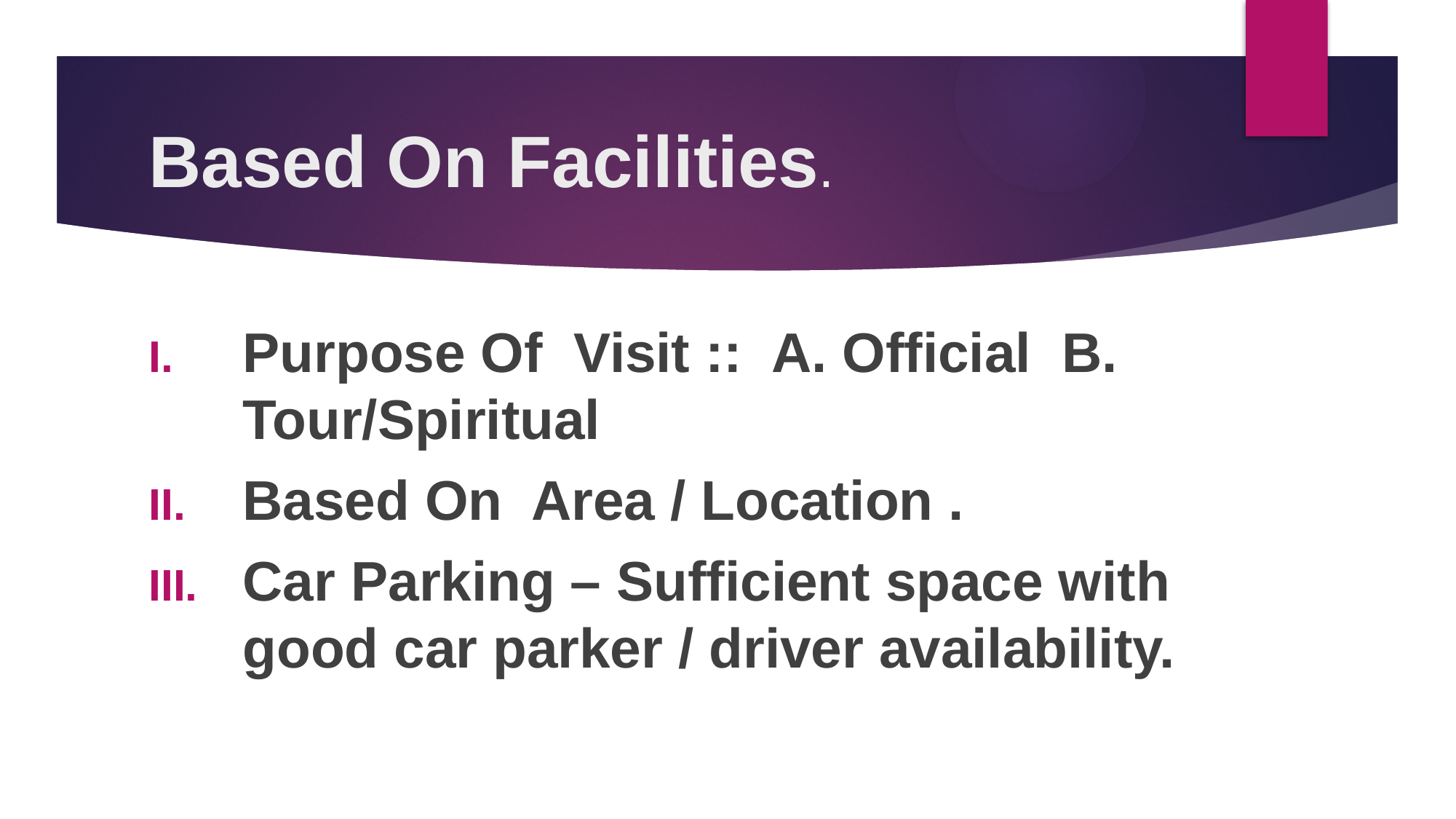

# Based On Facilities.
Purpose Of  Visit ::  A. Official  B. Tour/Spiritual
Based On  Area / Location .
Car Parking – Sufficient space with good car parker / driver availability.